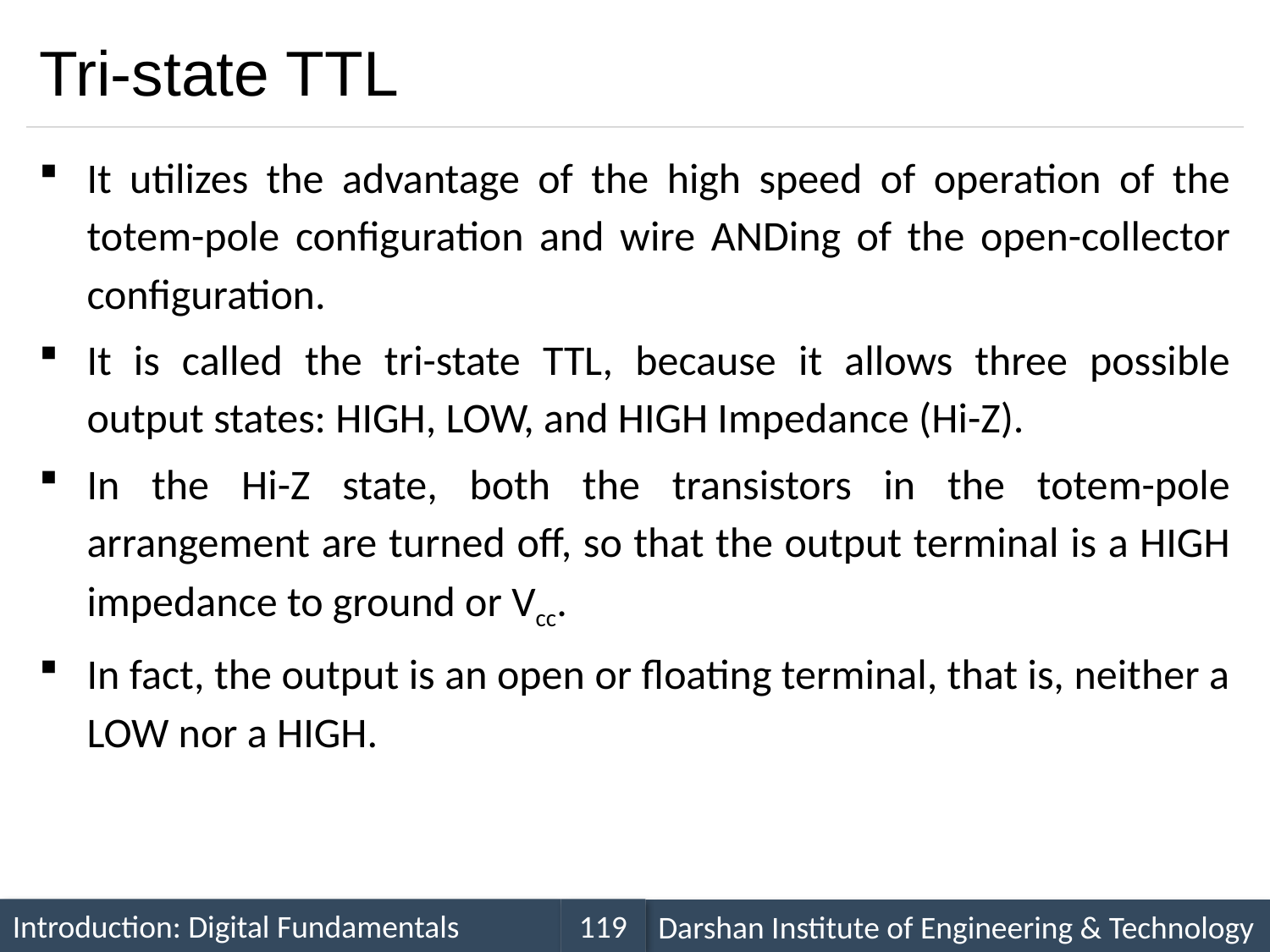

# Tri-state TTL
It utilizes the advantage of the high speed of operation of the totem-pole configuration and wire ANDing of the open-collector configuration.
It is called the tri-state TTL, because it allows three possible output states: HIGH, LOW, and HIGH Impedance (Hi-Z).
In the Hi-Z state, both the transistors in the totem-pole arrangement are turned off, so that the output terminal is a HIGH impedance to ground or Vcc.
In fact, the output is an open or floating terminal, that is, neither a LOW nor a HIGH.